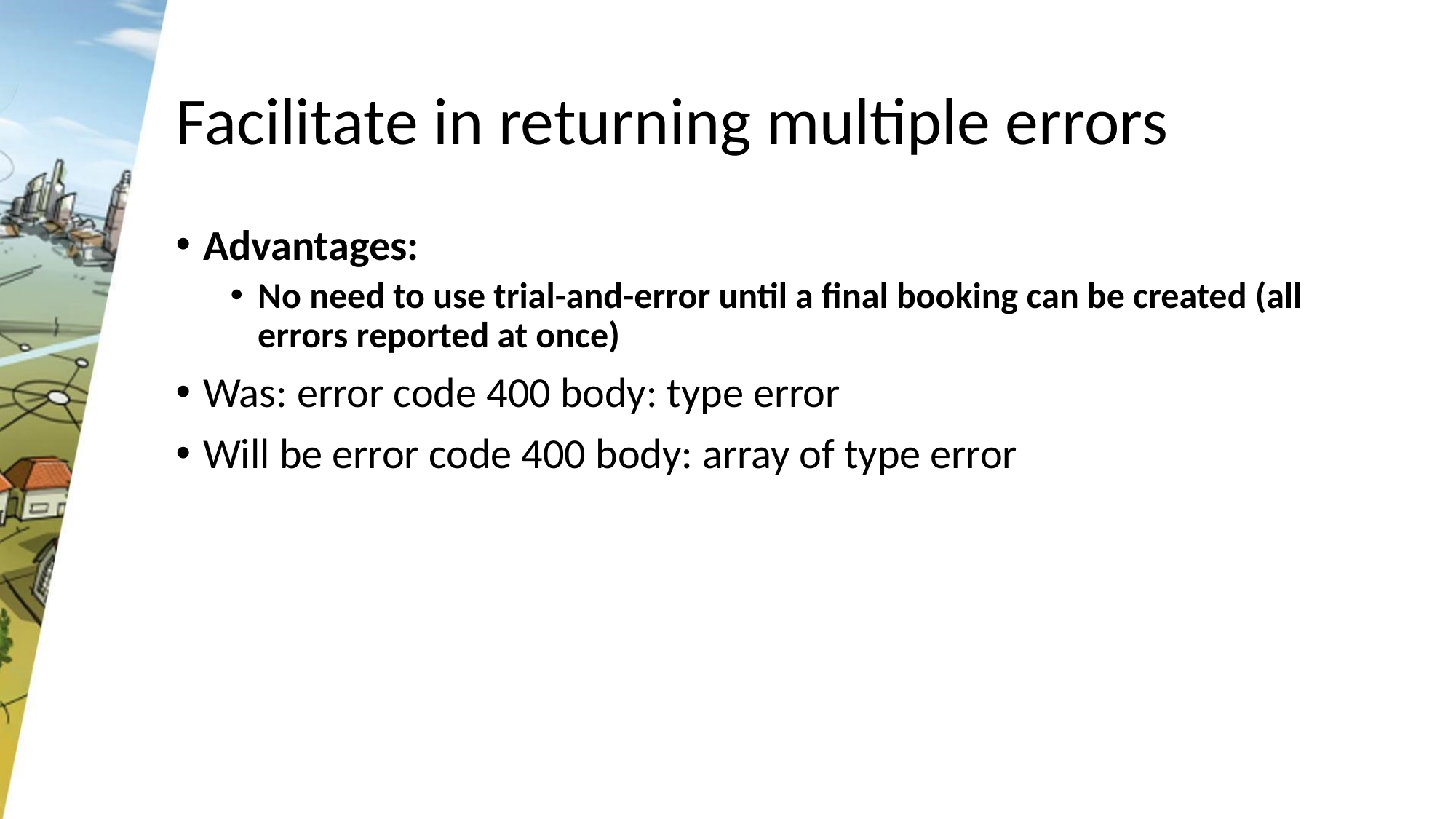

# Facilitate in returning multiple errors
Advantages:
No need to use trial-and-error until a final booking can be created (all errors reported at once)
Was: error code 400 body: type error
Will be error code 400 body: array of type error